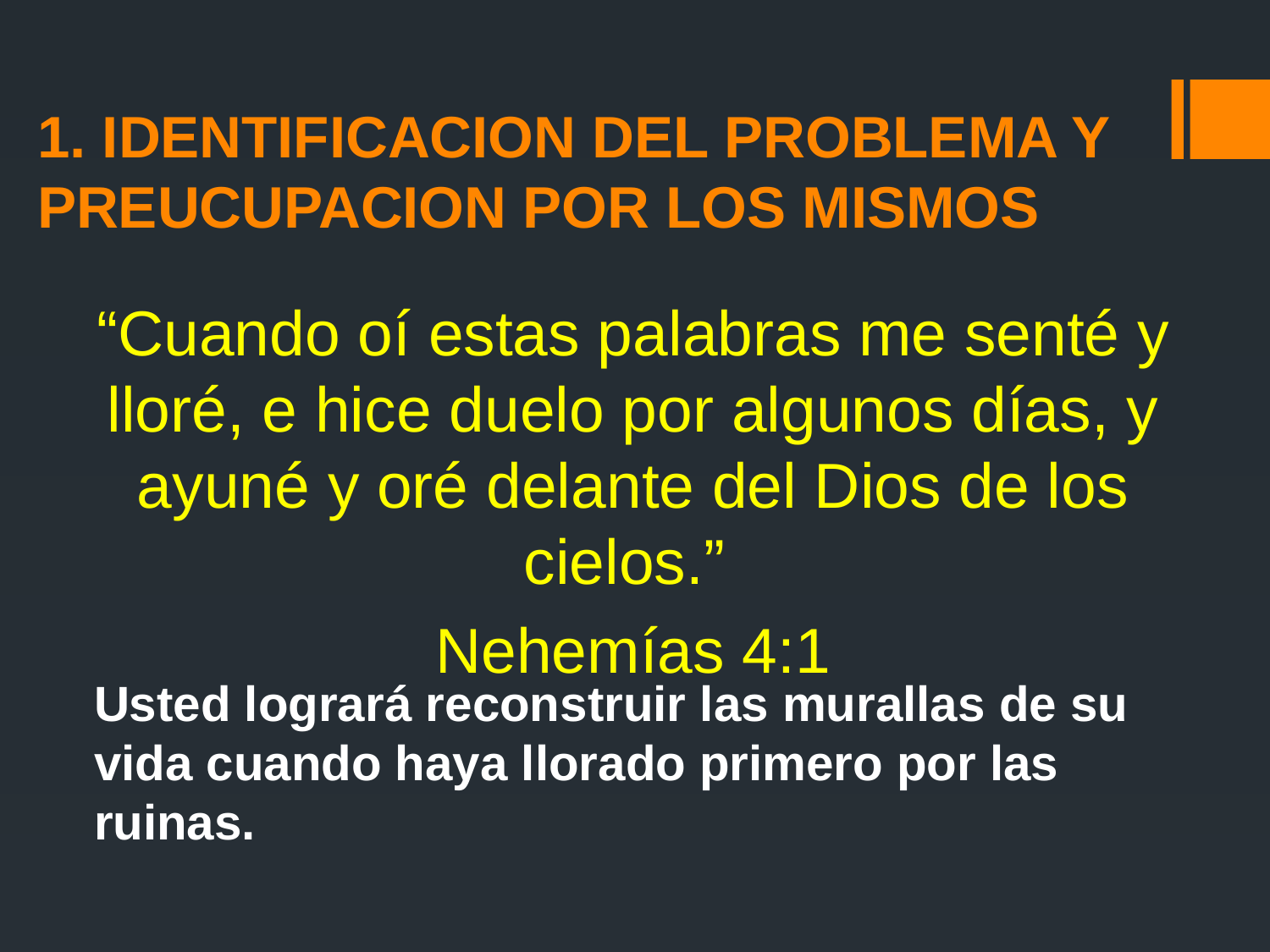

# 1. IDENTIFICACION DEL PROBLEMA Y PREUCUPACION POR LOS MISMOS
“Cuando oí estas palabras me senté y lloré, e hice duelo por algunos días, y ayuné y oré delante del Dios de los cielos.”
Nehemías 4:1

Usted logrará reconstruir las murallas de su vida cuando haya llorado primero por las ruinas.